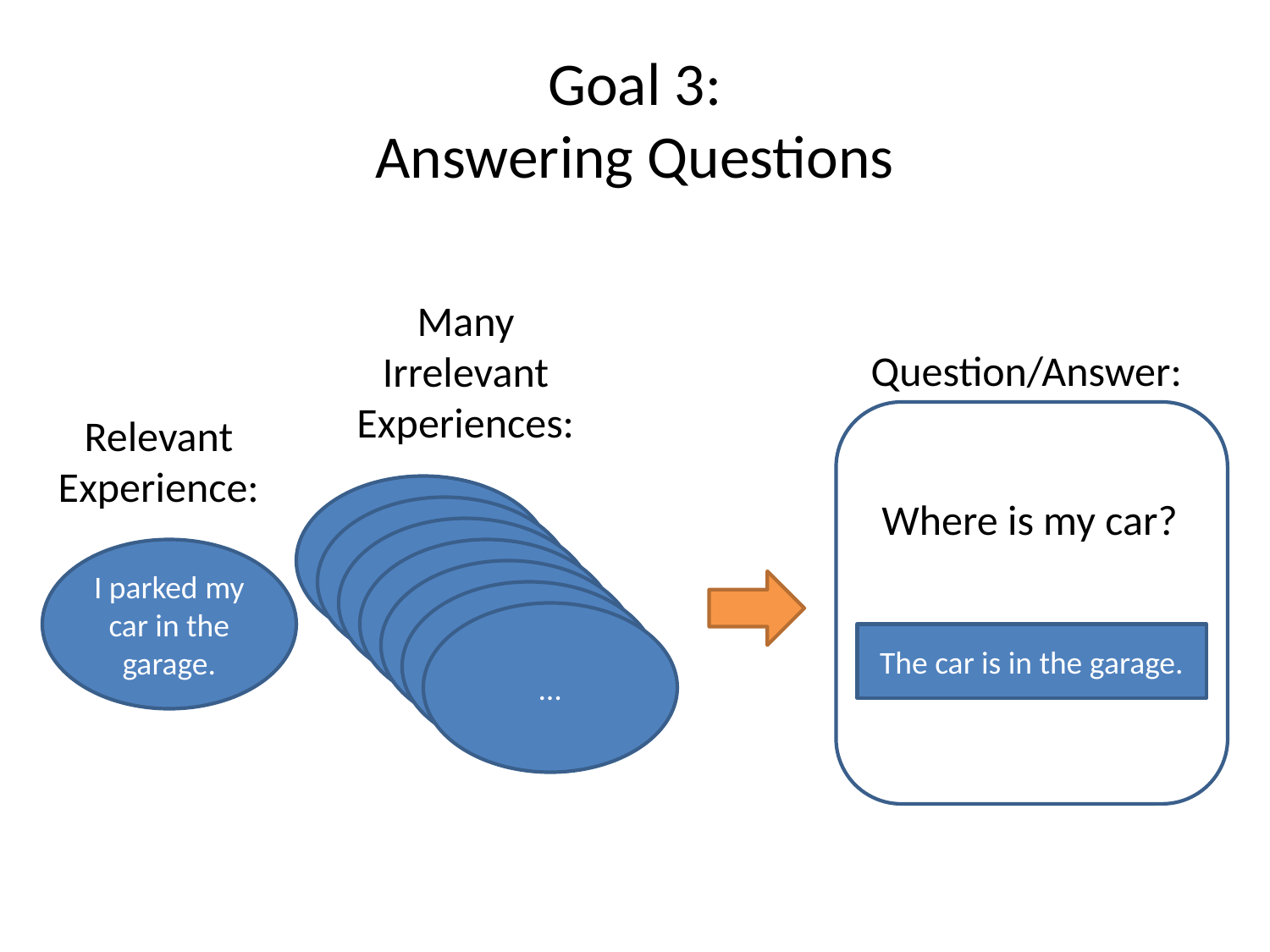

# Goal 3: Answering Questions
Many
Irrelevant
Experiences:
Question/Answer:

Relevant
Experience:

Where is my car?

I parked my car in the garage.

…
The car is in the garage.